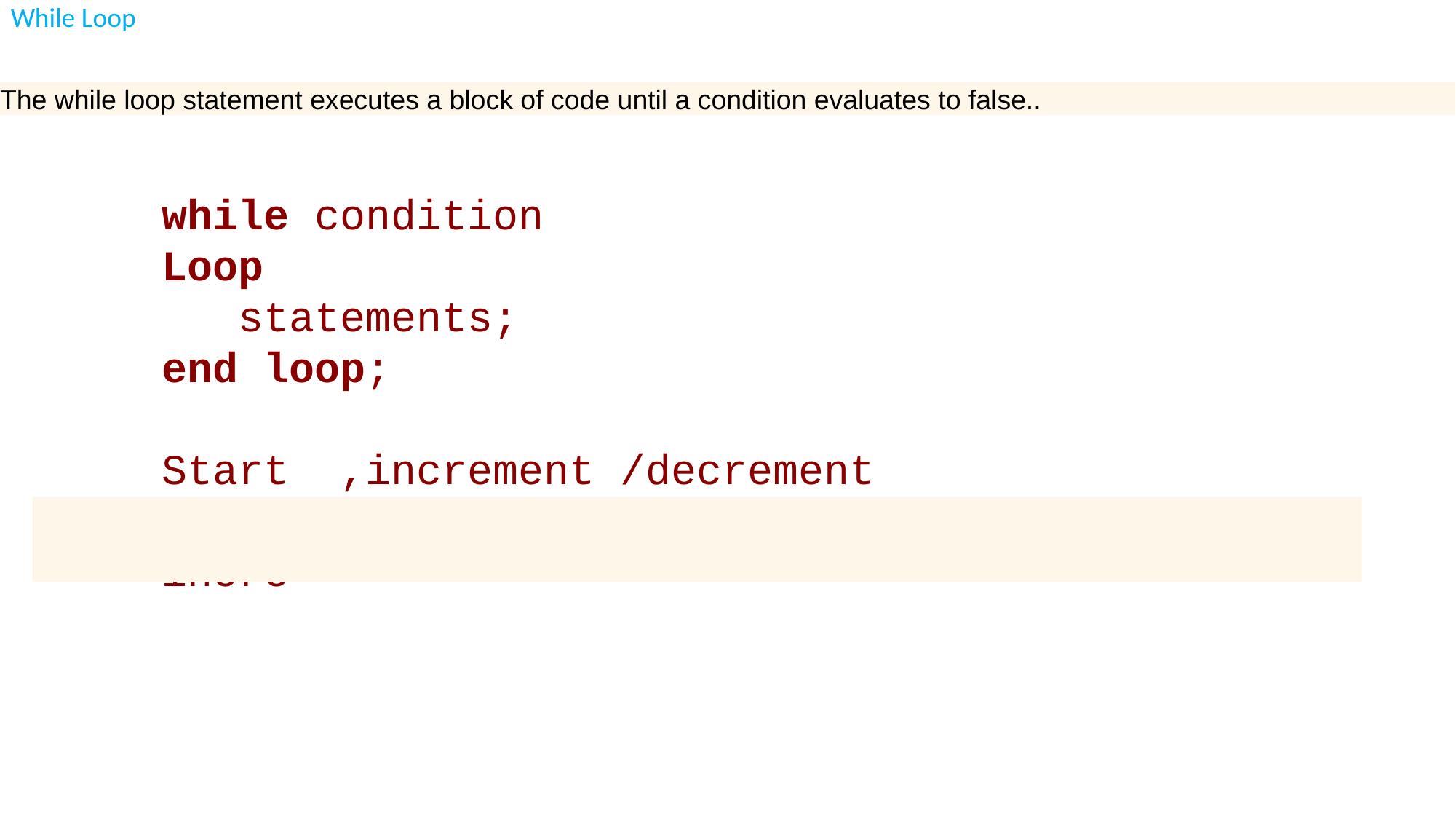

While Loop

The while loop statement executes a block of code until a condition evaluates to false..
while condition
Loop
   statements;
end loop;

Start  ,increment /decrement
End
incre